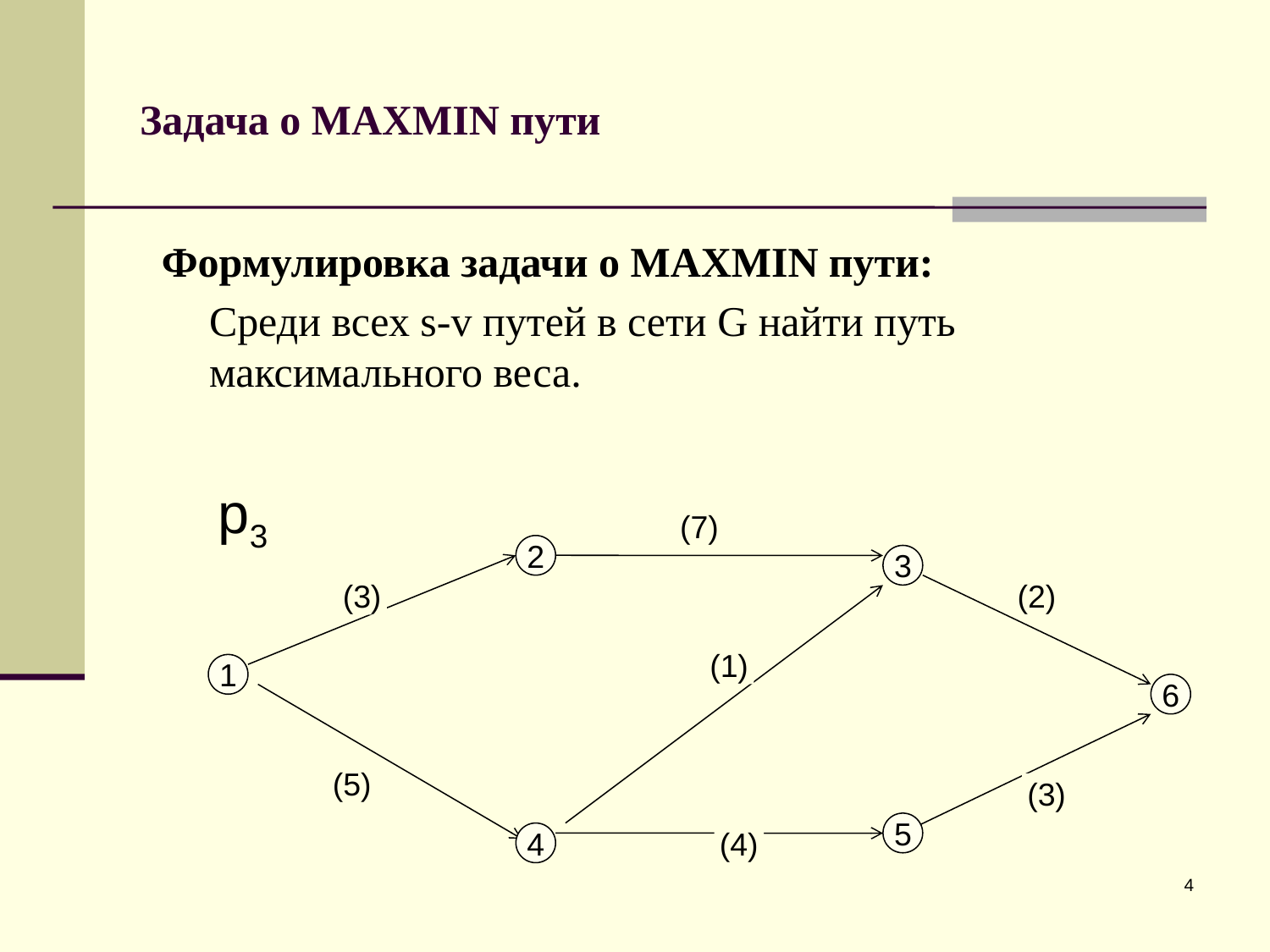

# Задача о MAXMIN пути
Формулировка задачи о MAXMIN пути:
	Среди всех s-v путей в сети G найти путь максимального веса.

p3
(7)
2
3
(3)
(2)
(1)
1
6
(5)
(3)
5
4
(4)
4